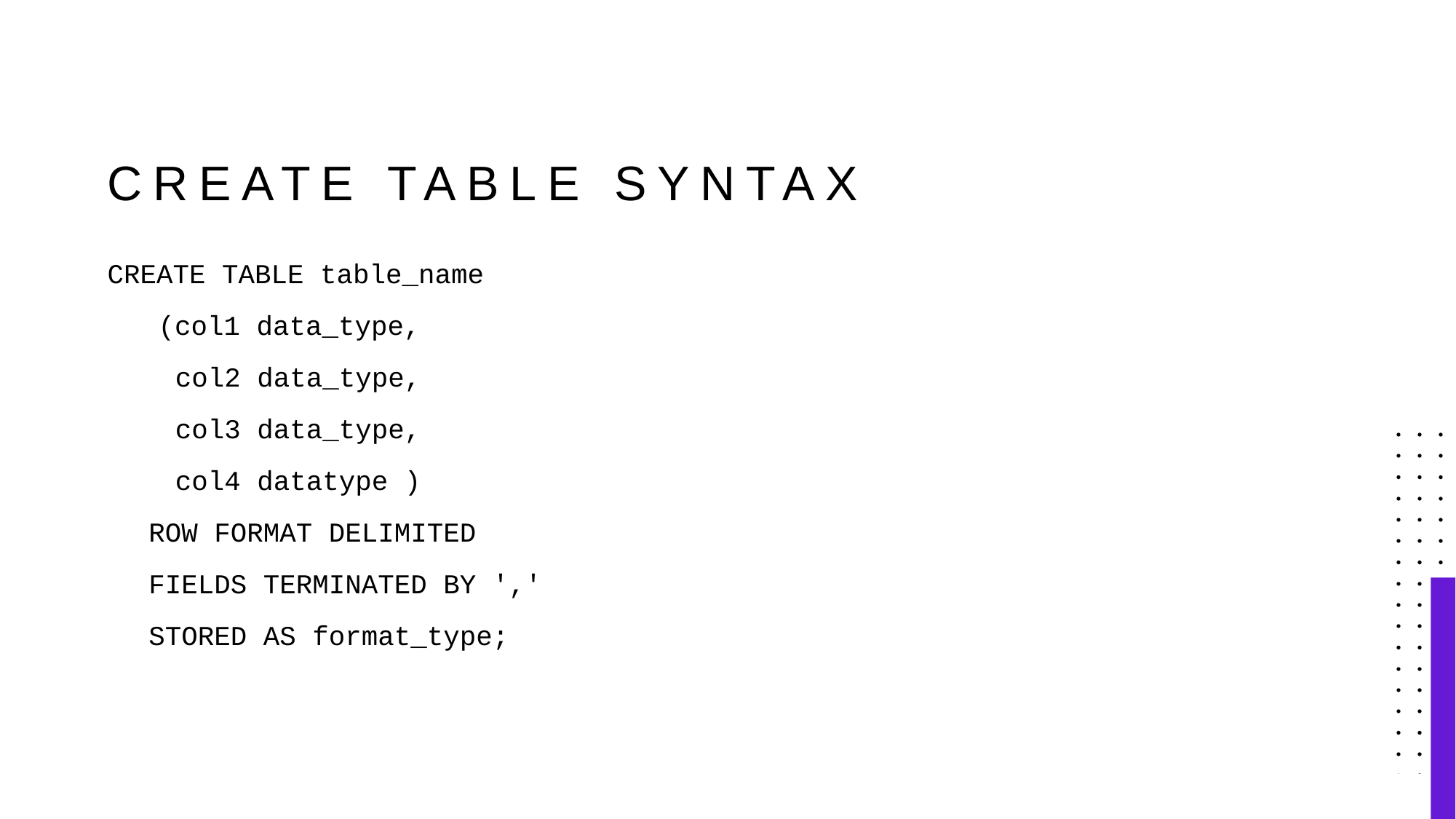

# Create Table Syntax
CREATE TABLE table_name
 (col1 data_type,
col2 data_type,
col3 data_type,
col4 datatype )
ROW FORMAT DELIMITED
FIELDS TERMINATED BY ','
STORED AS format_type;